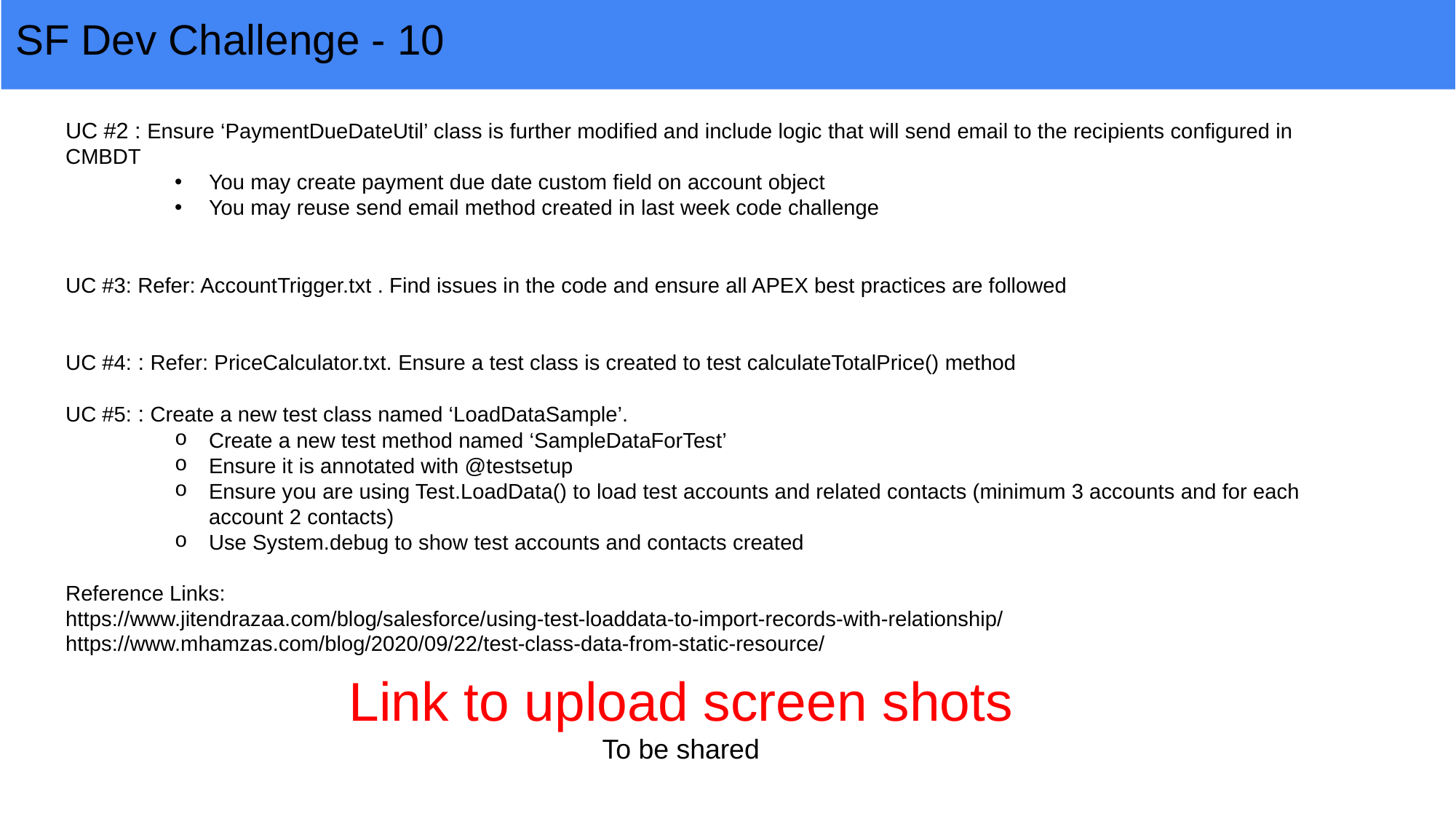

# SF Dev Challenge - 10
UC #2 : Ensure ‘PaymentDueDateUtil’ class is further modified and include logic that will send email to the recipients configured in CMBDT
You may create payment due date custom field on account object
You may reuse send email method created in last week code challenge

UC #3: Refer: AccountTrigger.txt . Find issues in the code and ensure all APEX best practices are followed

UC #4: : Refer: PriceCalculator.txt. Ensure a test class is created to test calculateTotalPrice() method

UC #5: : Create a new test class named ‘LoadDataSample’.
Create a new test method named ‘SampleDataForTest’
Ensure it is annotated with @testsetup
Ensure you are using Test.LoadData() to load test accounts and related contacts (minimum 3 accounts and for each account 2 contacts)
Use System.debug to show test accounts and contacts created

Reference Links:
https://www.jitendrazaa.com/blog/salesforce/using-test-loaddata-to-import-records-with-relationship/
https://www.mhamzas.com/blog/2020/09/22/test-class-data-from-static-resource/

Link to upload screen shots
To be shared